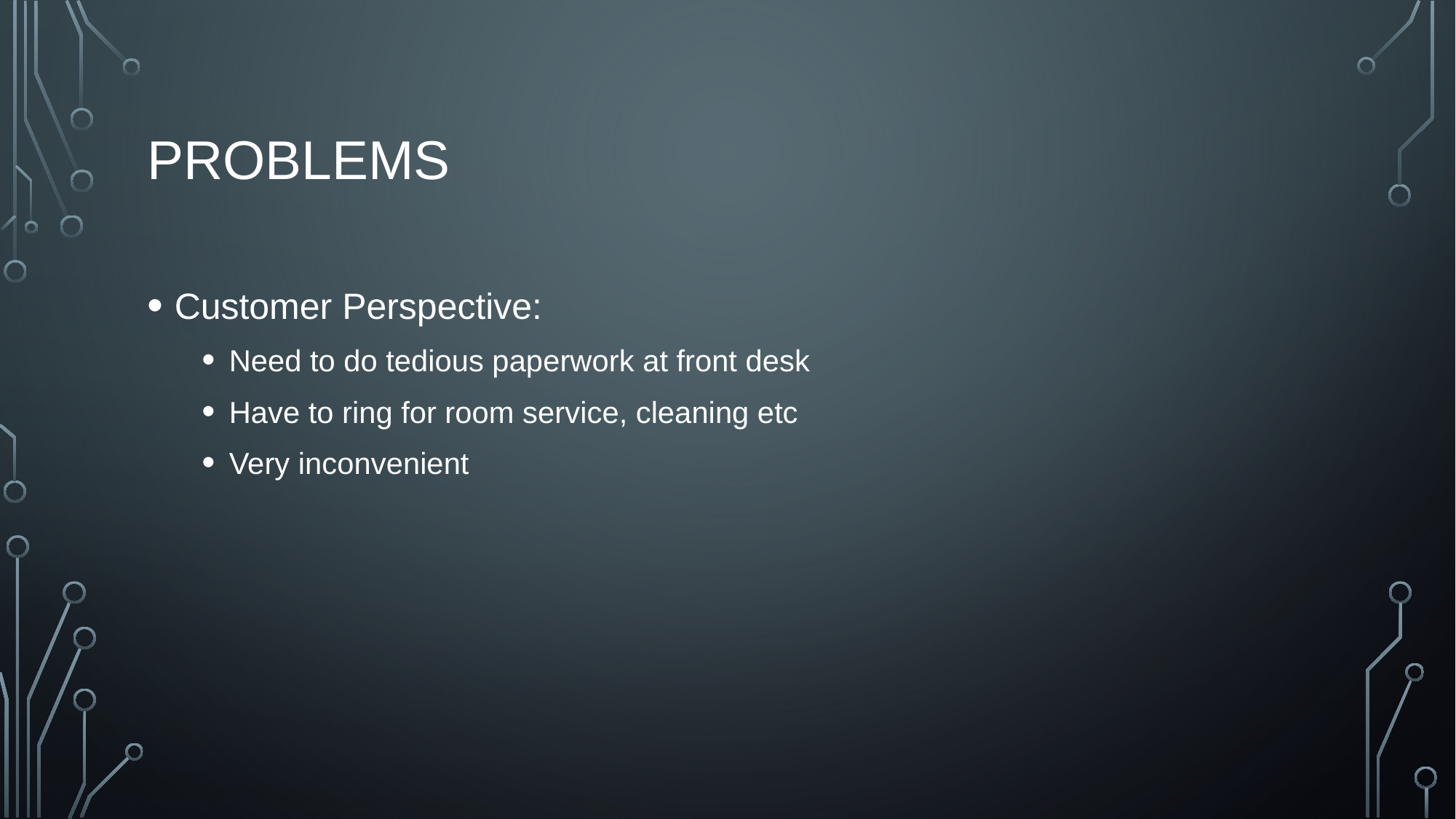

# PROBLEMS
Customer Perspective:
Need to do tedious paperwork at front desk
Have to ring for room service, cleaning etc
Very inconvenient